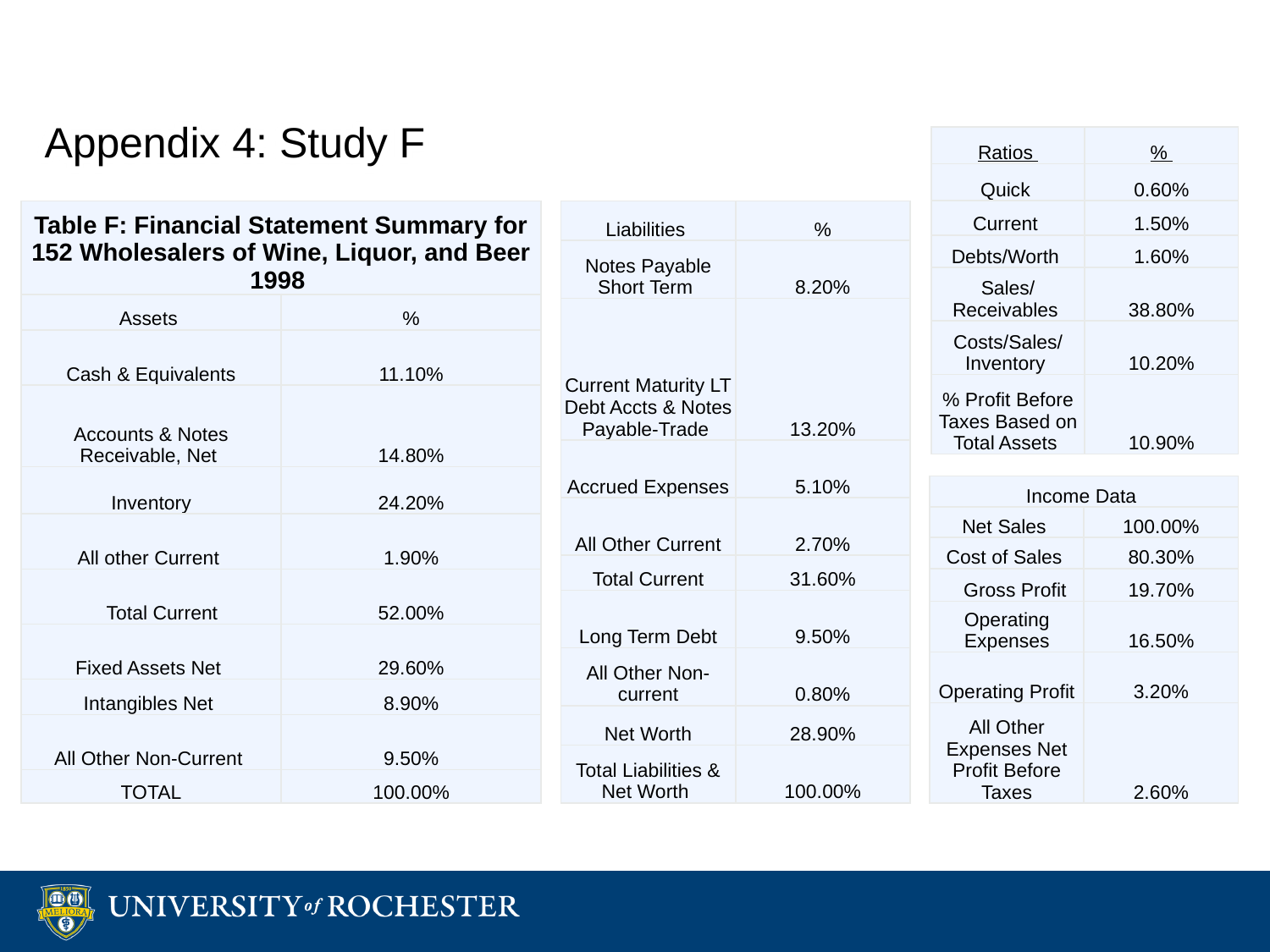

# Appendix 4: Study F
| Ratios | % |
| --- | --- |
| Quick | 0.60% |
| Current | 1.50% |
| Debts/Worth | 1.60% |
| Sales/Receivables | 38.80% |
| Costs/Sales/Inventory | 10.20% |
| % Profit Before Taxes Based on Total Assets | 10.90% |
| Liabilities | % |
| --- | --- |
| Notes Payable Short Term | 8.20% |
| Current Maturity LT Debt Accts & Notes Payable-Trade | 13.20% |
| Accrued Expenses | 5.10% |
| All Other Current | 2.70% |
| Total Current | 31.60% |
| Long Term Debt | 9.50% |
| All Other Non-current | 0.80% |
| Net Worth | 28.90% |
| Total Liabilities & Net Worth | 100.00% |
| Table F: Financial Statement Summary for 152 Wholesalers of Wine, Liquor, and Beer 1998 |  |
| --- | --- |
| Assets | % |
| Cash & Equivalents | 11.10% |
| Accounts & Notes Receivable, Net | 14.80% |
| Inventory | 24.20% |
| All other Current | 1.90% |
| Total Current | 52.00% |
| Fixed Assets Net | 29.60% |
| Intangibles Net | 8.90% |
| All Other Non-Current | 9.50% |
| TOTAL | 100.00% |
| Income Data |  |
| --- | --- |
| Net Sales | 100.00% |
| Cost of Sales | 80.30% |
| Gross Profit | 19.70% |
| Operating Expenses | 16.50% |
| Operating Profit | 3.20% |
| All Other Expenses Net Profit Before Taxes | 2.60% |